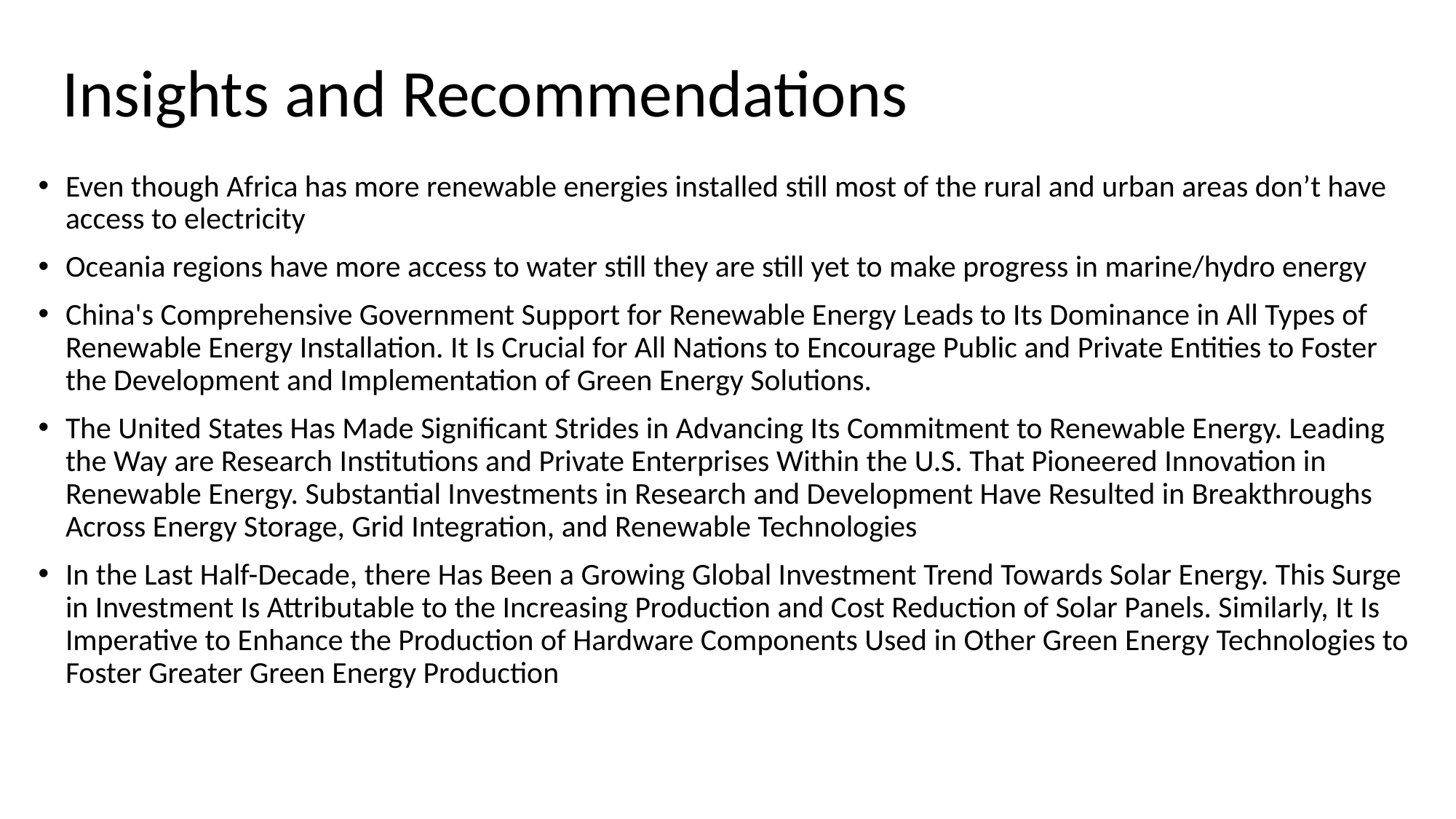

# Insights and Recommendations
Even though Africa has more renewable energies installed still most of the rural and urban areas don’t have access to electricity
Oceania regions have more access to water still they are still yet to make progress in marine/hydro energy
China's Comprehensive Government Support for Renewable Energy Leads to Its Dominance in All Types of Renewable Energy Installation. It Is Crucial for All Nations to Encourage Public and Private Entities to Foster the Development and Implementation of Green Energy Solutions.
The United States Has Made Significant Strides in Advancing Its Commitment to Renewable Energy. Leading the Way are Research Institutions and Private Enterprises Within the U.S. That Pioneered Innovation in Renewable Energy. Substantial Investments in Research and Development Have Resulted in Breakthroughs Across Energy Storage, Grid Integration, and Renewable Technologies
In the Last Half-Decade, there Has Been a Growing Global Investment Trend Towards Solar Energy. This Surge in Investment Is Attributable to the Increasing Production and Cost Reduction of Solar Panels. Similarly, It Is Imperative to Enhance the Production of Hardware Components Used in Other Green Energy Technologies to Foster Greater Green Energy Production